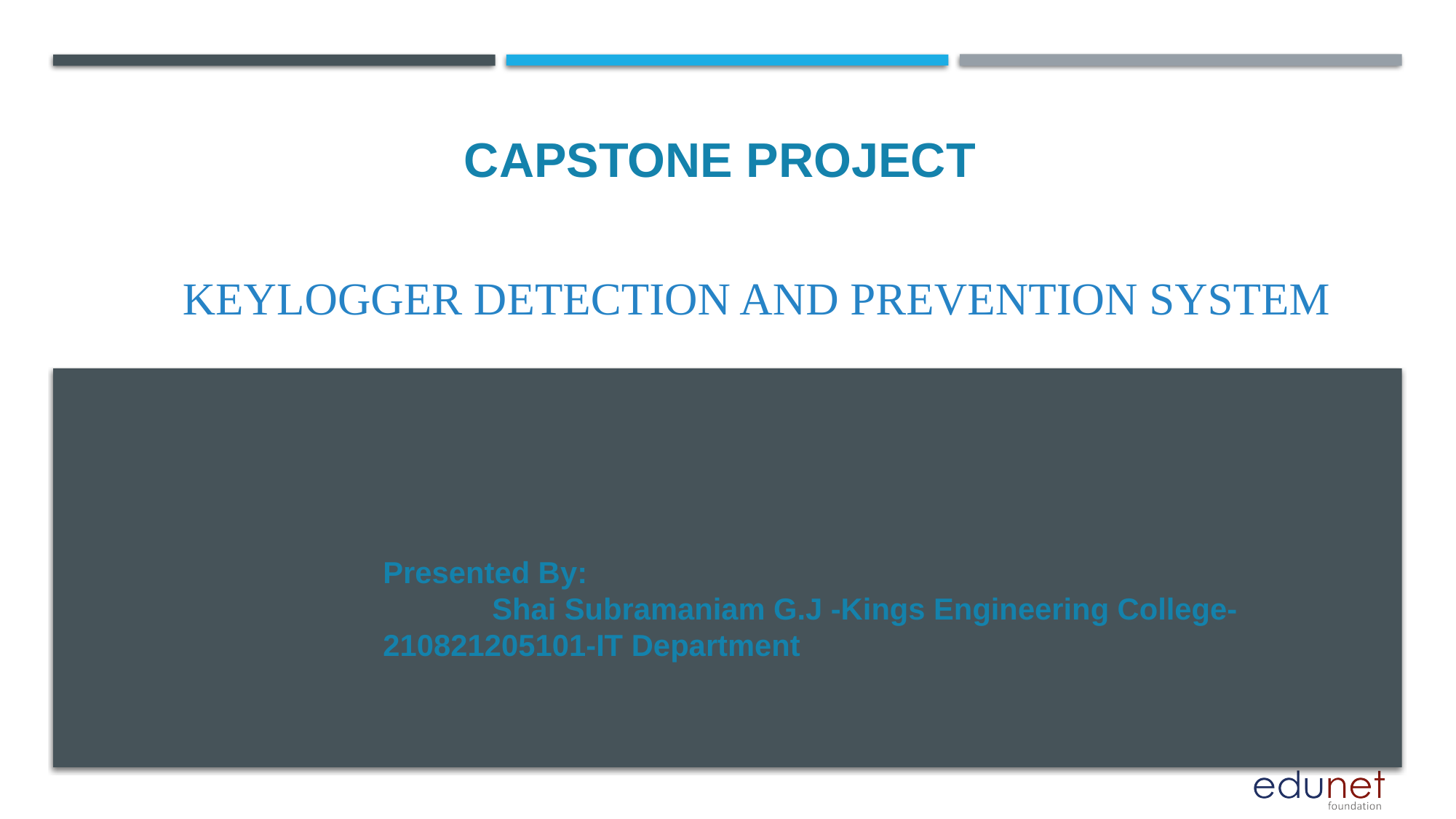

CAPSTONE PROJECT
# Keylogger Detection and Prevention System
Presented By:
	Shai Subramaniam G.J -Kings Engineering College-
210821205101-IT Department